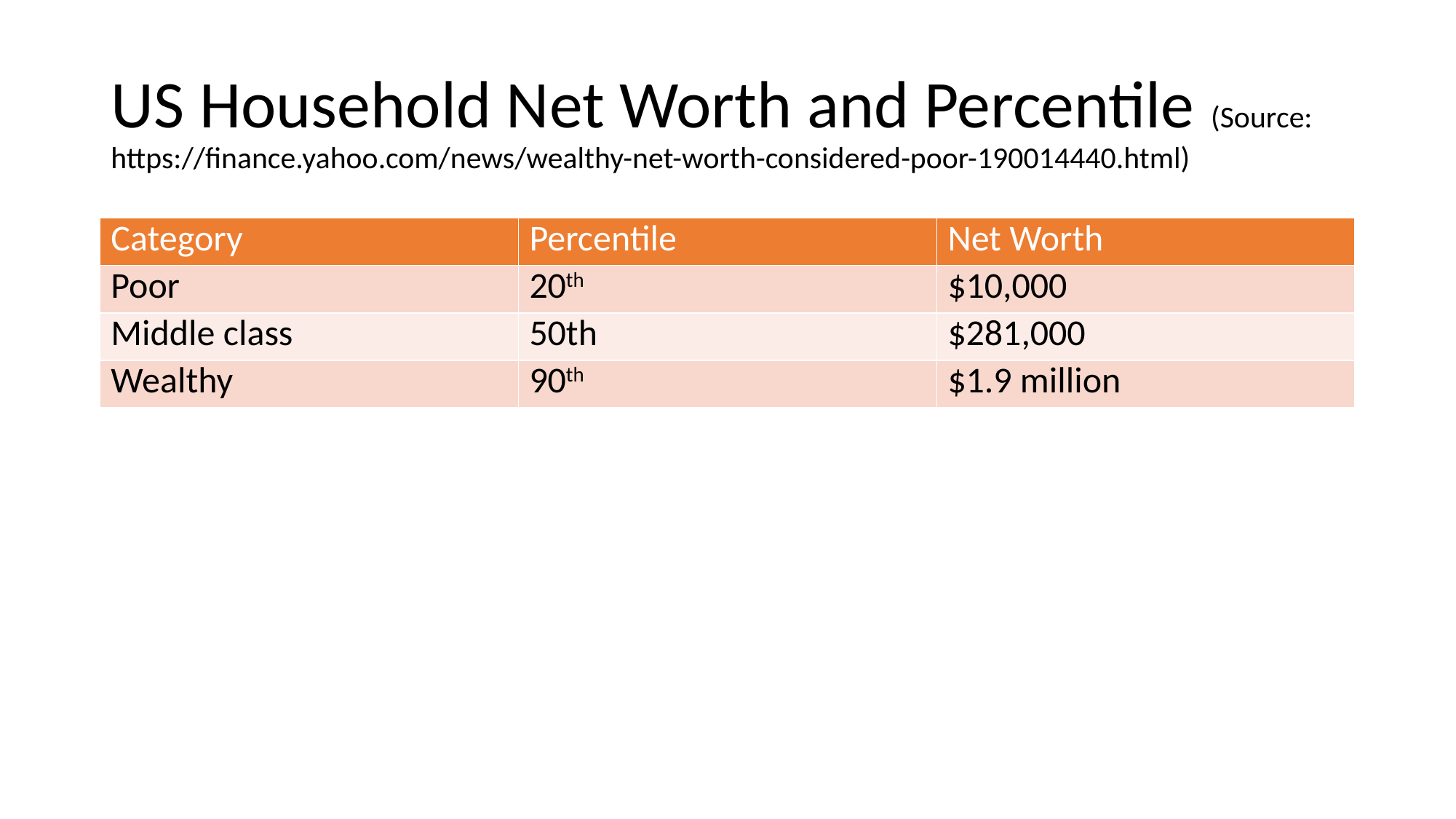

# US Household Net Worth and Percentile (Source: https://finance.yahoo.com/news/wealthy-net-worth-considered-poor-190014440.html)
| Category | Percentile | Net Worth |
| --- | --- | --- |
| Poor | 20th | $10,000 |
| Middle class | 50th | $281,000 |
| Wealthy | 90th | $1.9 million |